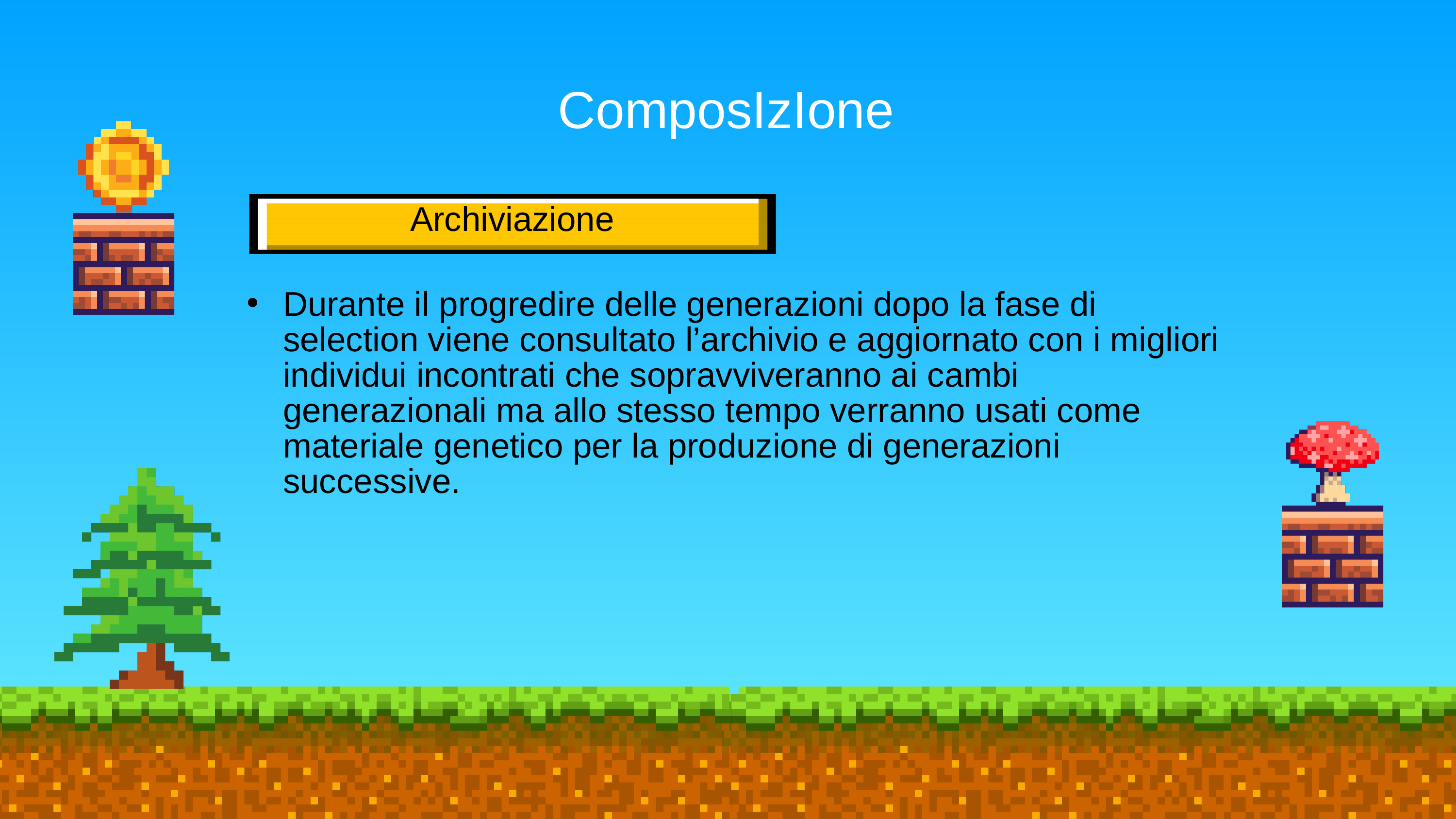

ComposIzIone

Archiviazione
Durante il progredire delle generazioni dopo la fase di selection viene consultato l’archivio e aggiornato con i migliori individui incontrati che sopravviveranno ai cambi generazionali ma allo stesso tempo verranno usati come materiale genetico per la produzione di generazioni successive.